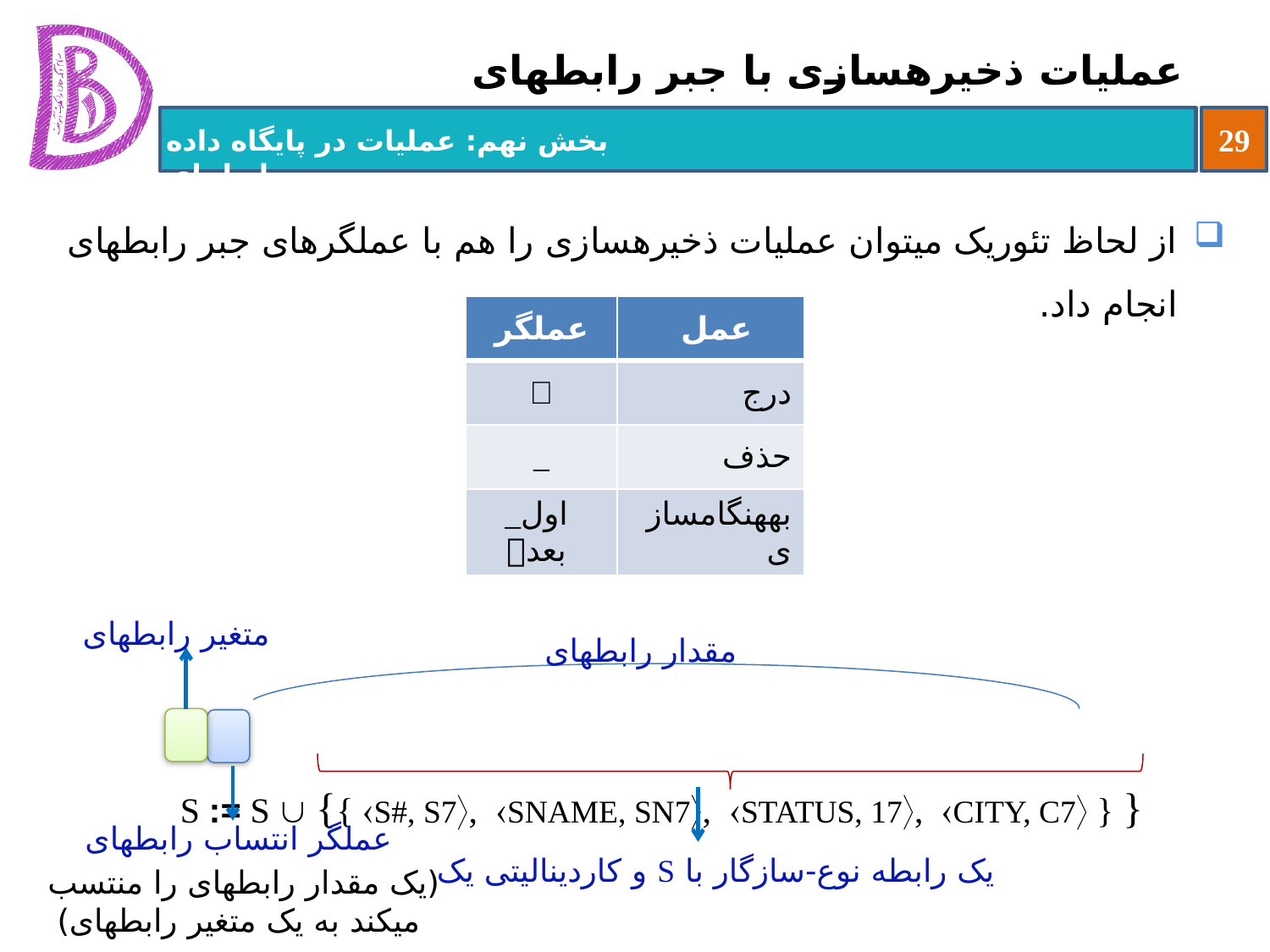

# عملیات ذخیره‏سازی با جبر رابطه‏ای
از لحاظ تئوریک می‏توان عملیات ذخیره‏سازی را هم با عملگرهای جبر رابطه‏ای انجام داد.

      S := S ∪ {{ 〈S#, S7〉,  〈SNAME, SN7〉,  〈STATUS, 17〉,  〈CITY, C7〉 } }

| عملگر | عمل |
| --- | --- |
| ∪ | درج |
| \_ | حذف |
| \_اول ∪بعد | به‏هنگام‏سازی |

متغیر رابطه‏ای
مقدار رابطه‏ای

عملگر انتساب رابطه‏ای
(یک مقدار رابطه‏ای را منتسب
می‏کند به یک متغیر رابطه‏ای)
یک رابطه نوع-سازگار با S و کاردینالیتی یک